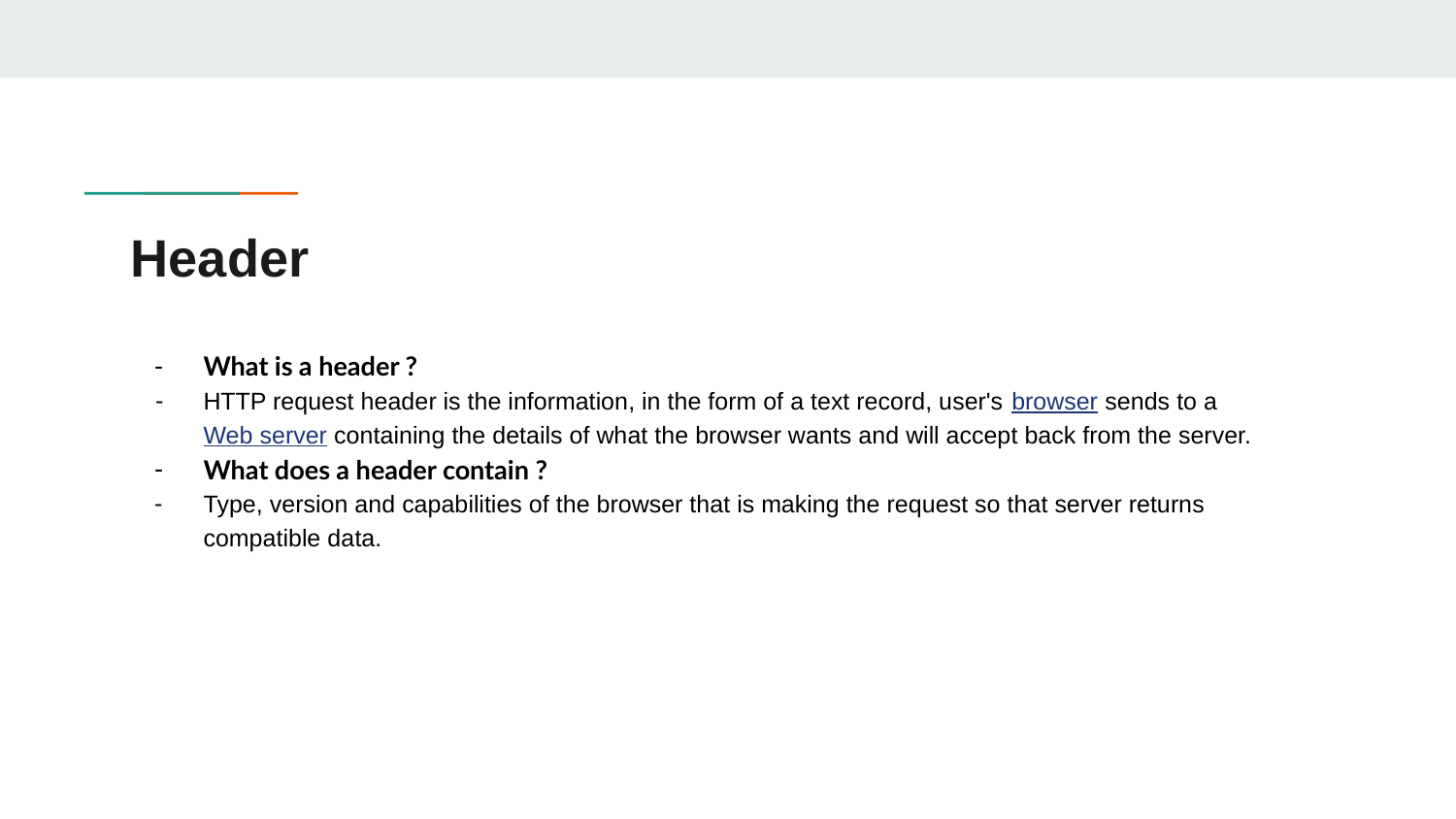

# Header
What is a header ?
HTTP request header is the information, in the form of a text record, user's browser sends to a Web server containing the details of what the browser wants and will accept back from the server.
What does a header contain ?
Type, version and capabilities of the browser that is making the request so that server returns compatible data.